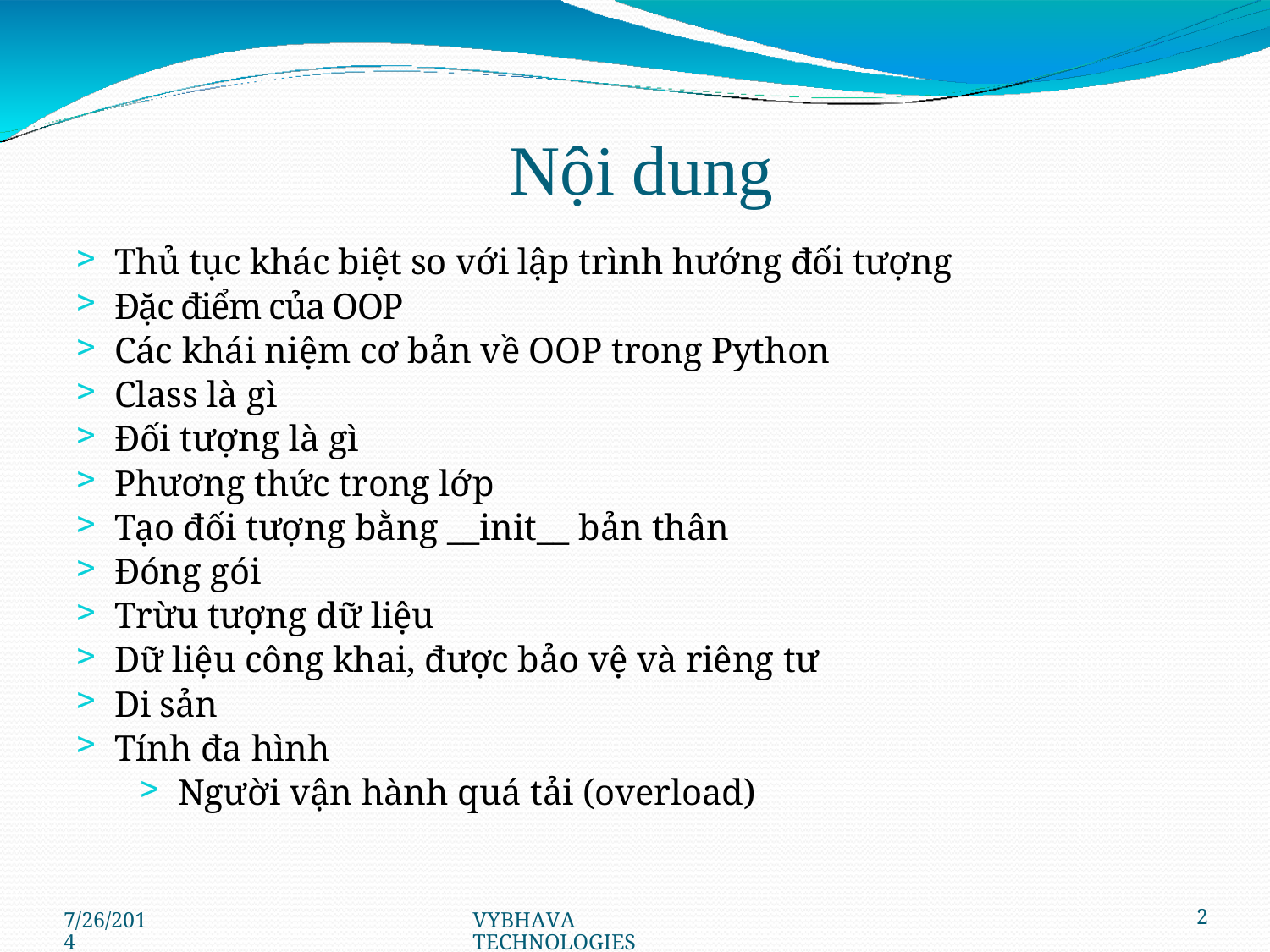

# Nội dung
Thủ tục khác biệt so với lập trình hướng đối tượng
Đặc điểm của OOP
Các khái niệm cơ bản về OOP trong Python
Class là gì
Đối tượng là gì
Phương thức trong lớp
Tạo đối tượng bằng __init__ bản thân
Đóng gói
Trừu tượng dữ liệu
Dữ liệu công khai, được bảo vệ và riêng tư
Di sản
Tính đa hình
Người vận hành quá tải (overload)
7/26/2014
VYBHAVA TECHNOLOGIES
2